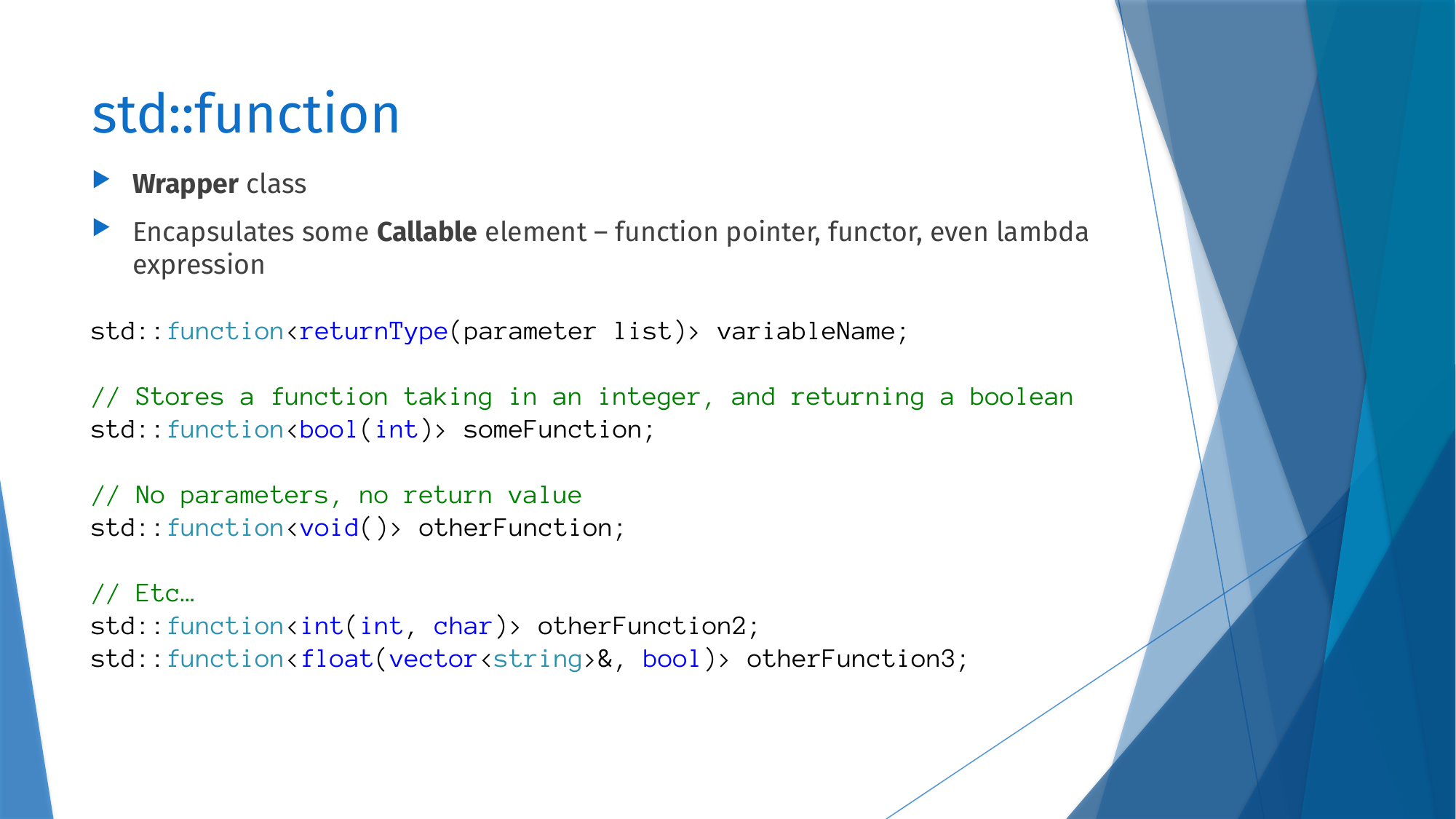

# std::function
Wrapper class
Encapsulates some Callable element – function pointer, functor, even lambda expression

std::function<returnType(parameter list)> variableName;

// Stores a function taking in an integer, and returning a boolean
std::function<bool(int)> someFunction;

// No parameters, no return value
std::function<void()> otherFunction;

// Etc…
std::function<int(int, char)> otherFunction2;
std::function<float(vector<string>&, bool)> otherFunction3;